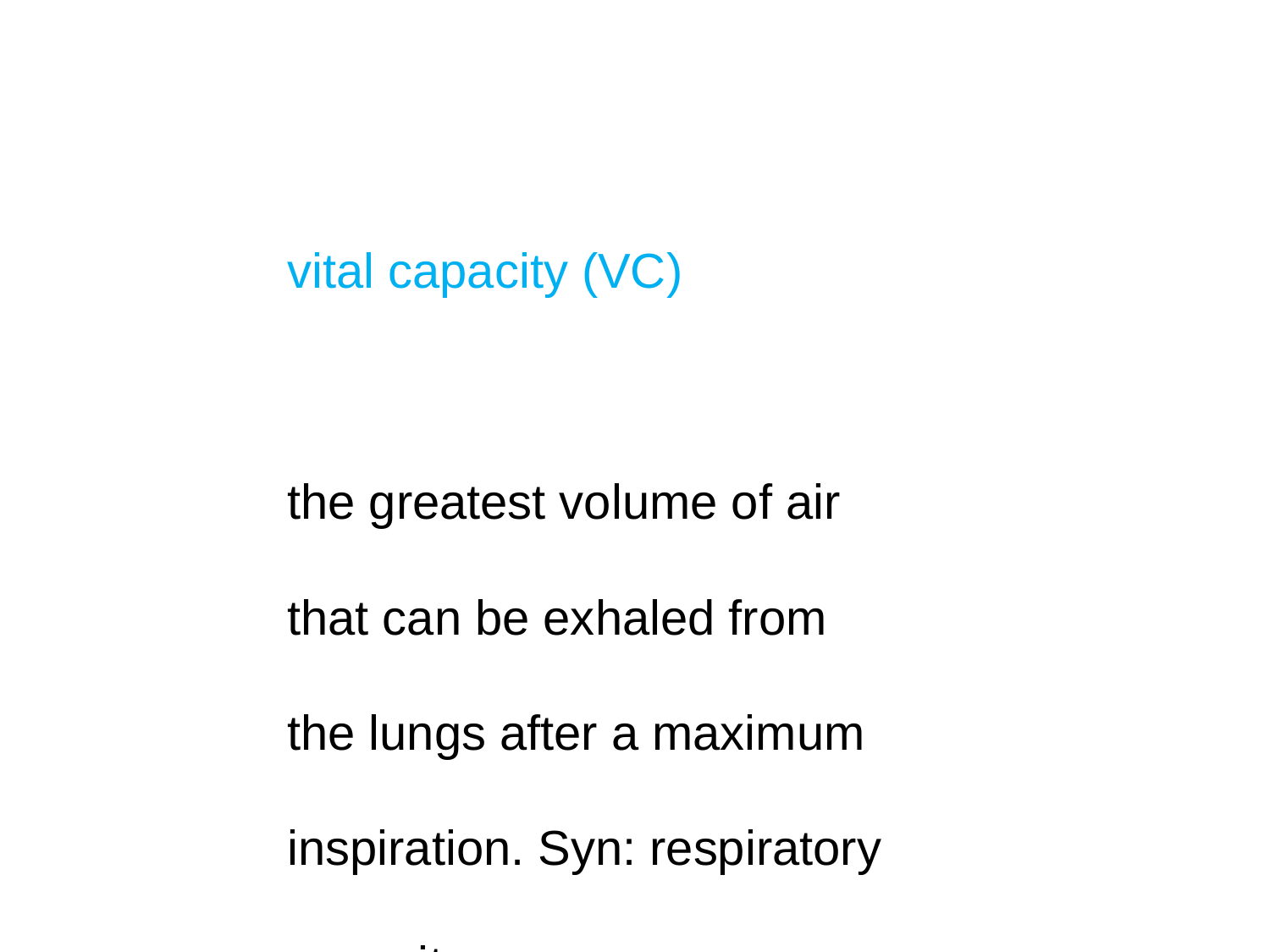

vital capacity (VC)

the greatest volume of air that can be exhaled from the lungs after a maximum inspiration. Syn: respiratory capacity.